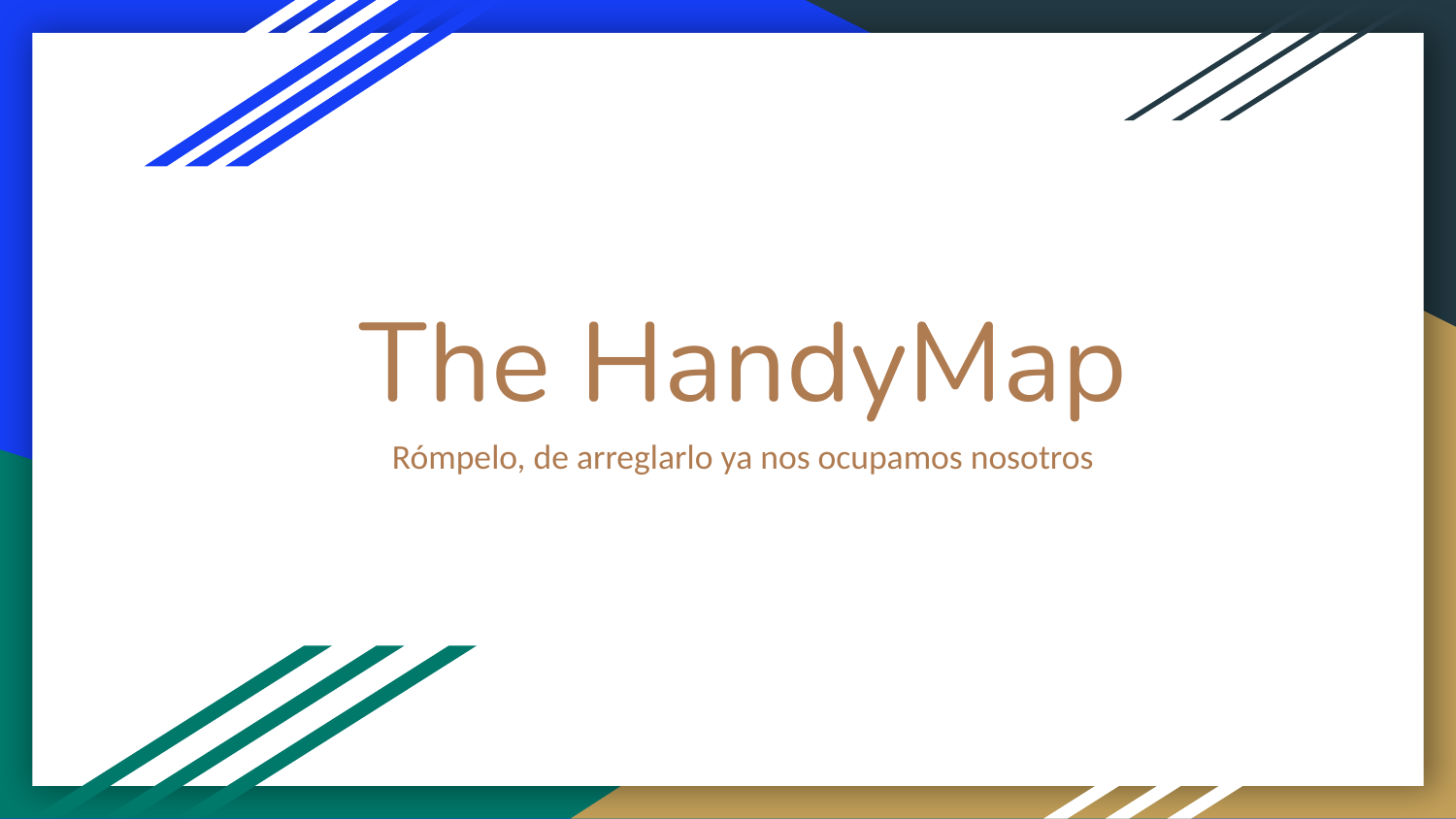

# The HandyMap
Rómpelo, de arreglarlo ya nos ocupamos nosotros